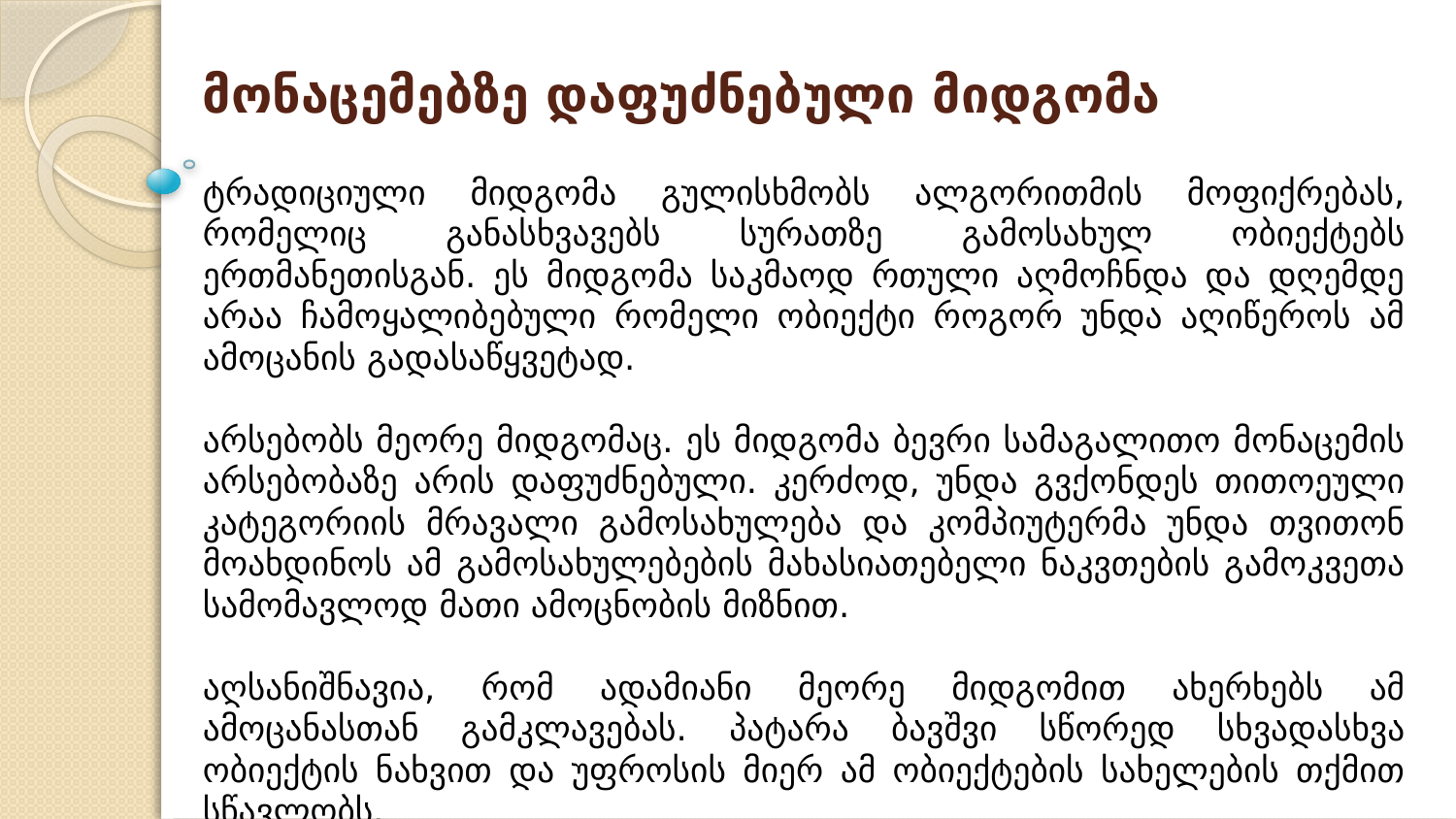

# მონაცემებზე დაფუძნებული მიდგომა
ტრადიციული მიდგომა გულისხმობს ალგორითმის მოფიქრებას, რომელიც განასხვავებს სურათზე გამოსახულ ობიექტებს ერთმანეთისგან. ეს მიდგომა საკმაოდ რთული აღმოჩნდა და დღემდე არაა ჩამოყალიბებული რომელი ობიექტი როგორ უნდა აღიწეროს ამ ამოცანის გადასაწყვეტად.

არსებობს მეორე მიდგომაც. ეს მიდგომა ბევრი სამაგალითო მონაცემის არსებობაზე არის დაფუძნებული. კერძოდ, უნდა გვქონდეს თითოეული კატეგორიის მრავალი გამოსახულება და კომპიუტერმა უნდა თვითონ მოახდინოს ამ გამოსახულებების მახასიათებელი ნაკვთების გამოკვეთა სამომავლოდ მათი ამოცნობის მიზნით.

აღსანიშნავია, რომ ადამიანი მეორე მიდგომით ახერხებს ამ ამოცანასთან გამკლავებას. პატარა ბავშვი სწორედ სხვადასხვა ობიექტის ნახვით და უფროსის მიერ ამ ობიექტების სახელების თქმით სწავლობს.